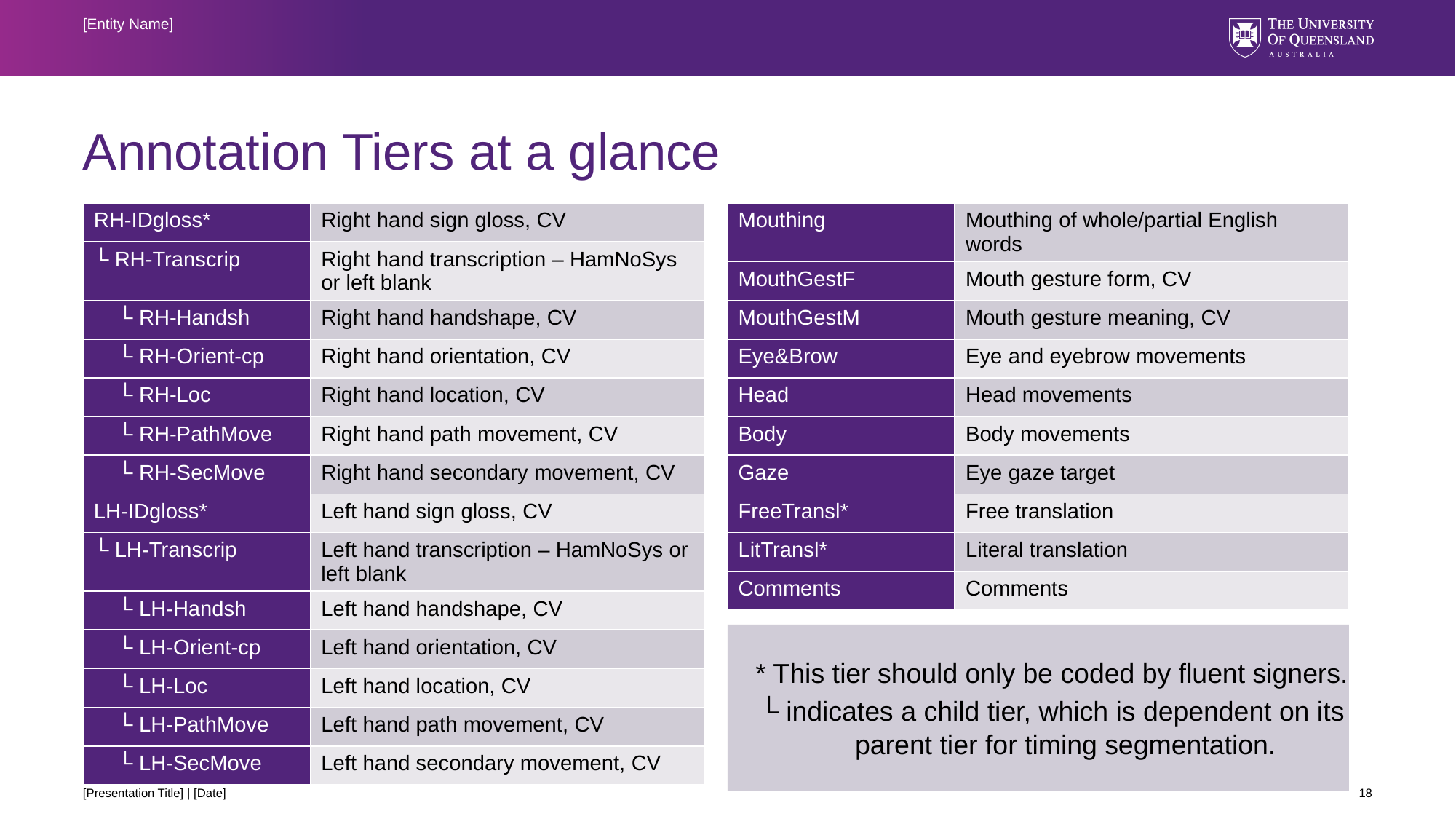

[Entity Name]
# Annotation Tiers at a glance
| RH-IDgloss\* | Right hand sign gloss, CV |
| --- | --- |
| └ RH-Transcrip | Right hand transcription – HamNoSys or left blank |
| └ RH-Handsh | Right hand handshape, CV |
| └ RH-Orient-cp | Right hand orientation, CV |
| └ RH-Loc | Right hand location, CV |
| └ RH-PathMove | Right hand path movement, CV |
| └ RH-SecMove | Right hand secondary movement, CV |
| LH-IDgloss\* | Left hand sign gloss, CV |
| └ LH-Transcrip | Left hand transcription – HamNoSys or left blank |
| └ LH-Handsh | Left hand handshape, CV |
| └ LH-Orient-cp | Left hand orientation, CV |
| └ LH-Loc | Left hand location, CV |
| └ LH-PathMove | Left hand path movement, CV |
| └ LH-SecMove | Left hand secondary movement, CV |
| Mouthing | Mouthing of whole/partial English words |
| --- | --- |
| MouthGestF | Mouth gesture form, CV |
| MouthGestM | Mouth gesture meaning, CV |
| Eye&Brow | Eye and eyebrow movements |
| Head | Head movements |
| Body | Body movements |
| Gaze | Eye gaze target |
| FreeTransl\* | Free translation |
| LitTransl\* | Literal translation |
| Comments | Comments |
* This tier should only be coded by fluent signers.
└ indicates a child tier, which is dependent on its parent tier for timing segmentation.
[Presentation Title] | [Date]
18